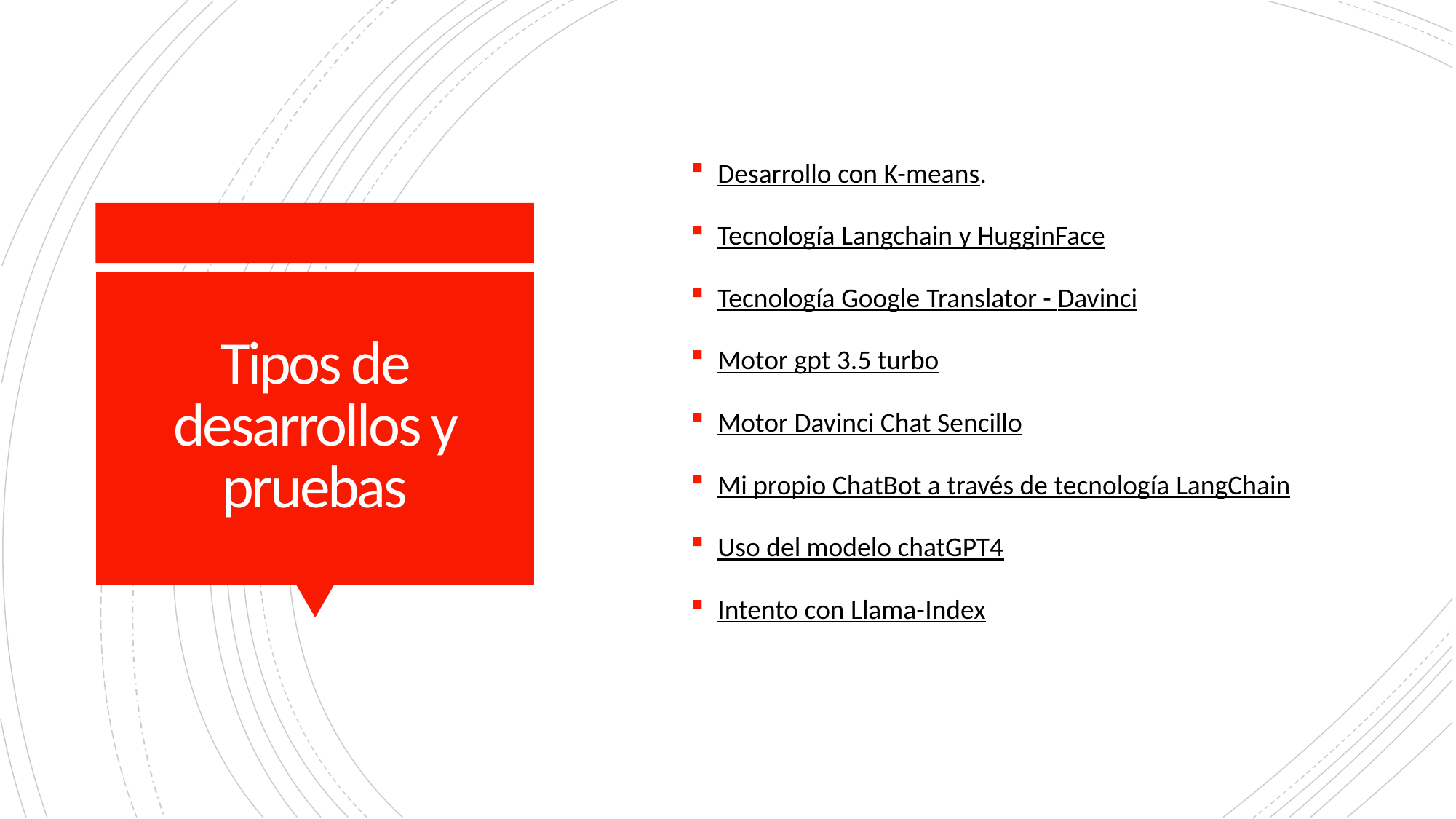

Desarrollo con K-means.
Tecnología Langchain y HugginFace
Tecnología Google Translator - Davinci
Motor gpt 3.5 turbo
Motor Davinci Chat Sencillo
Mi propio ChatBot a través de tecnología LangChain
Uso del modelo chatGPT4
Intento con Llama-Index
# Tipos de desarrollos y pruebas